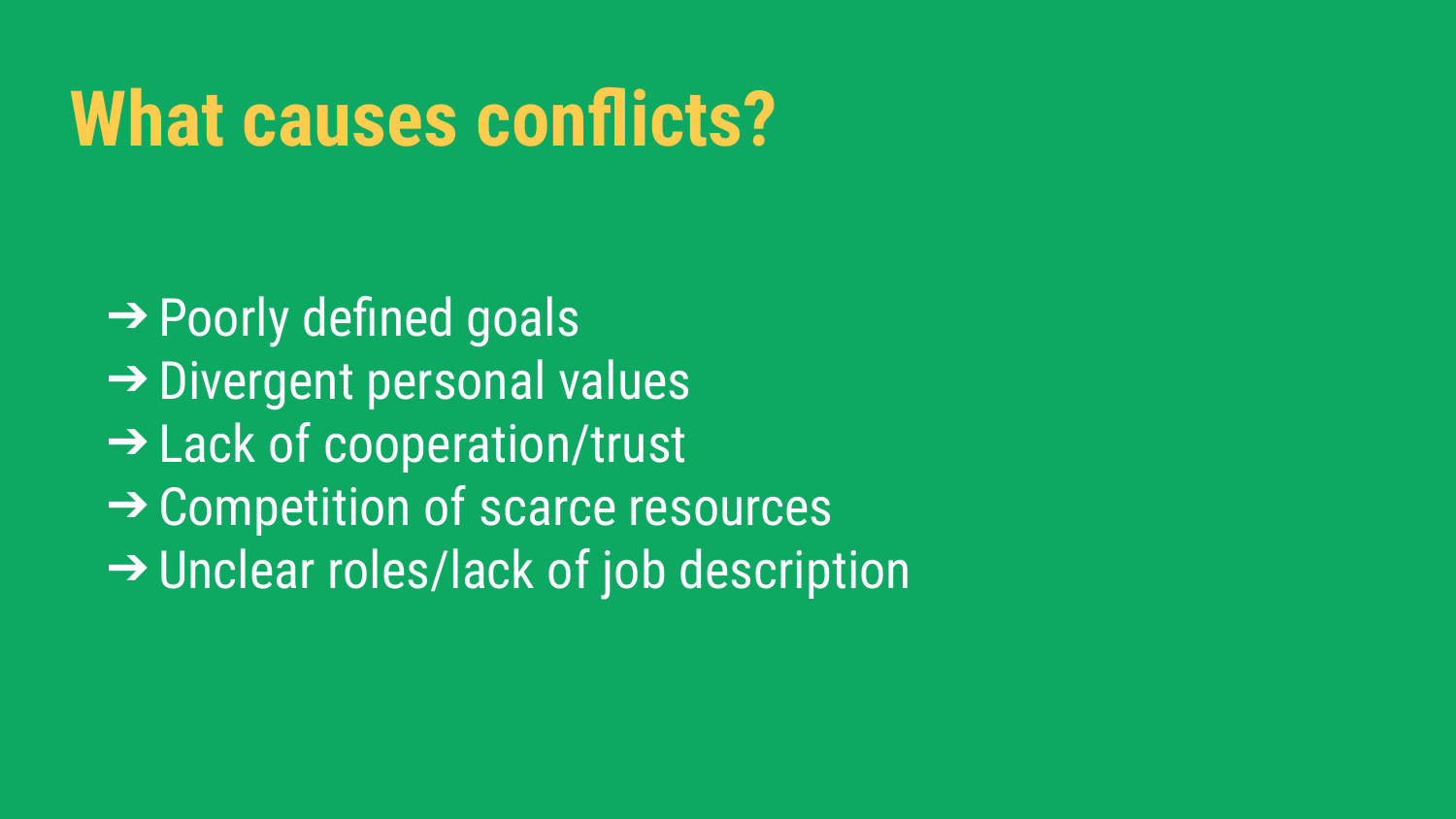

What causes conflicts?

Poorly defined goals
Divergent personal values
Lack of cooperation/trust
Competition of scarce resources
Unclear roles/lack of job description